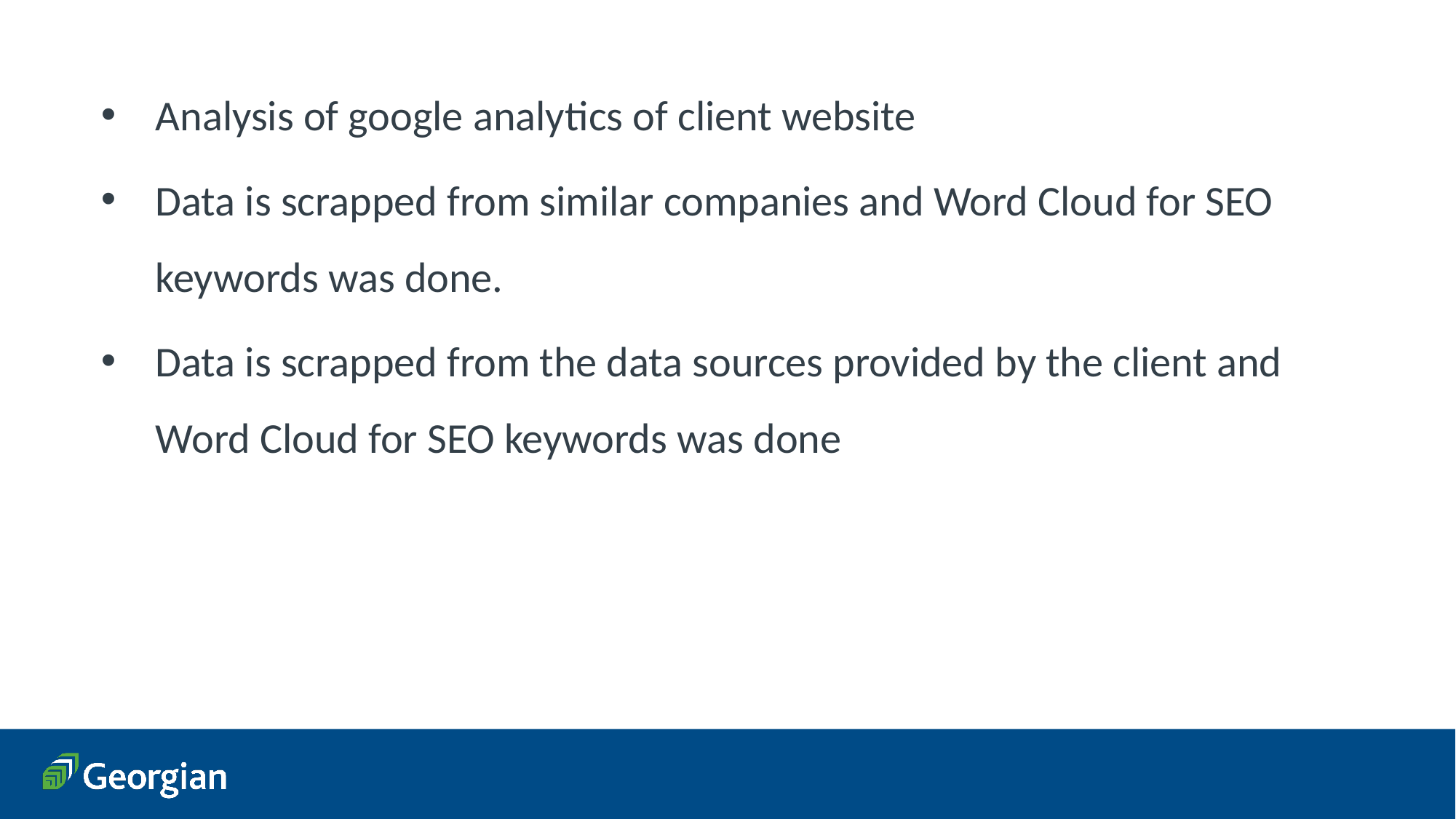

Analysis of google analytics of client website
Data is scrapped from similar companies and Word Cloud for SEO keywords was done.
Data is scrapped from the data sources provided by the client and Word Cloud for SEO keywords was done